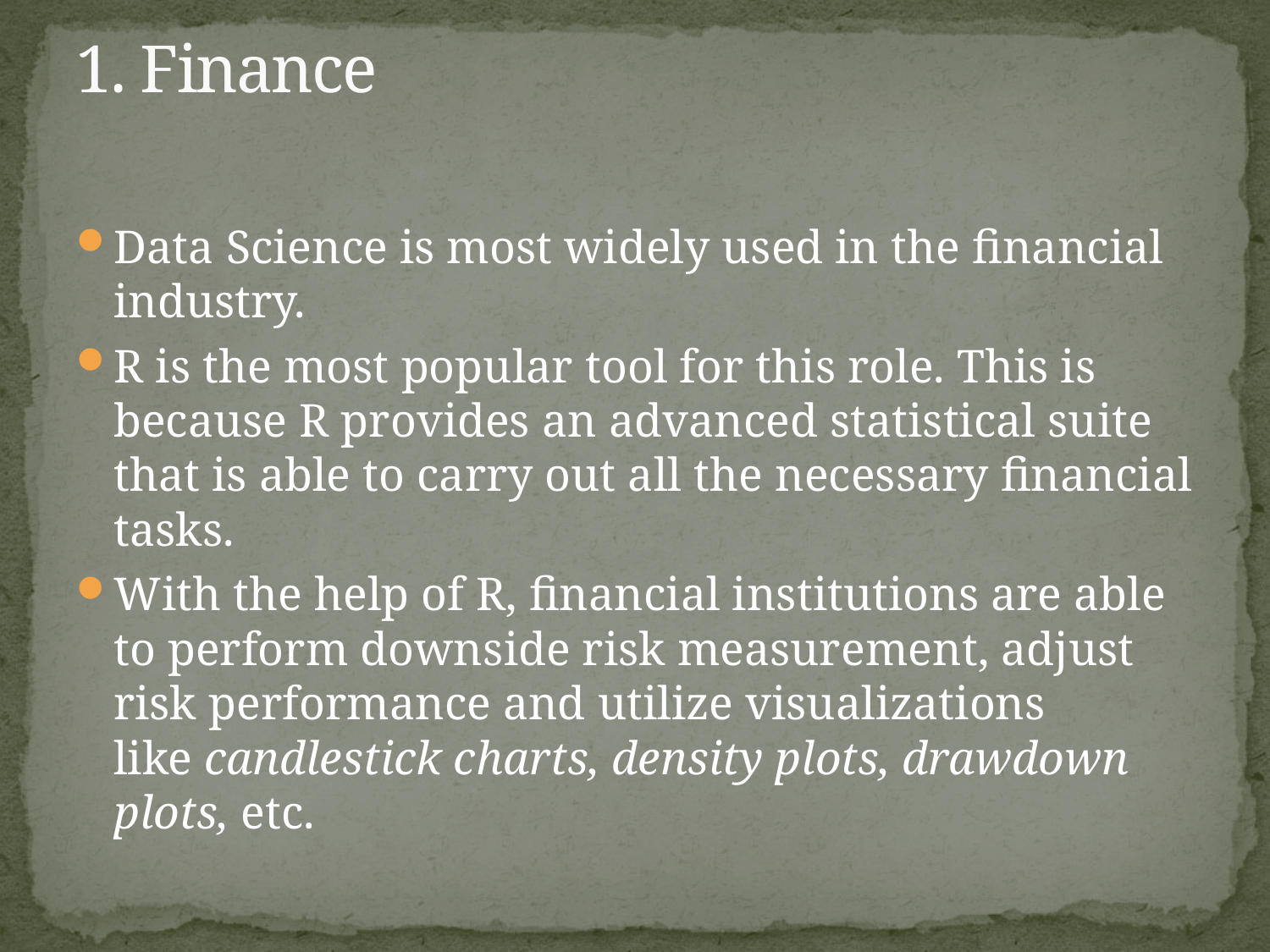

# 1. Finance
Data Science is most widely used in the financial industry.
R is the most popular tool for this role. This is because R provides an advanced statistical suite that is able to carry out all the necessary financial tasks.
With the help of R, financial institutions are able to perform downside risk measurement, adjust risk performance and utilize visualizations like candlestick charts, density plots, drawdown plots, etc.